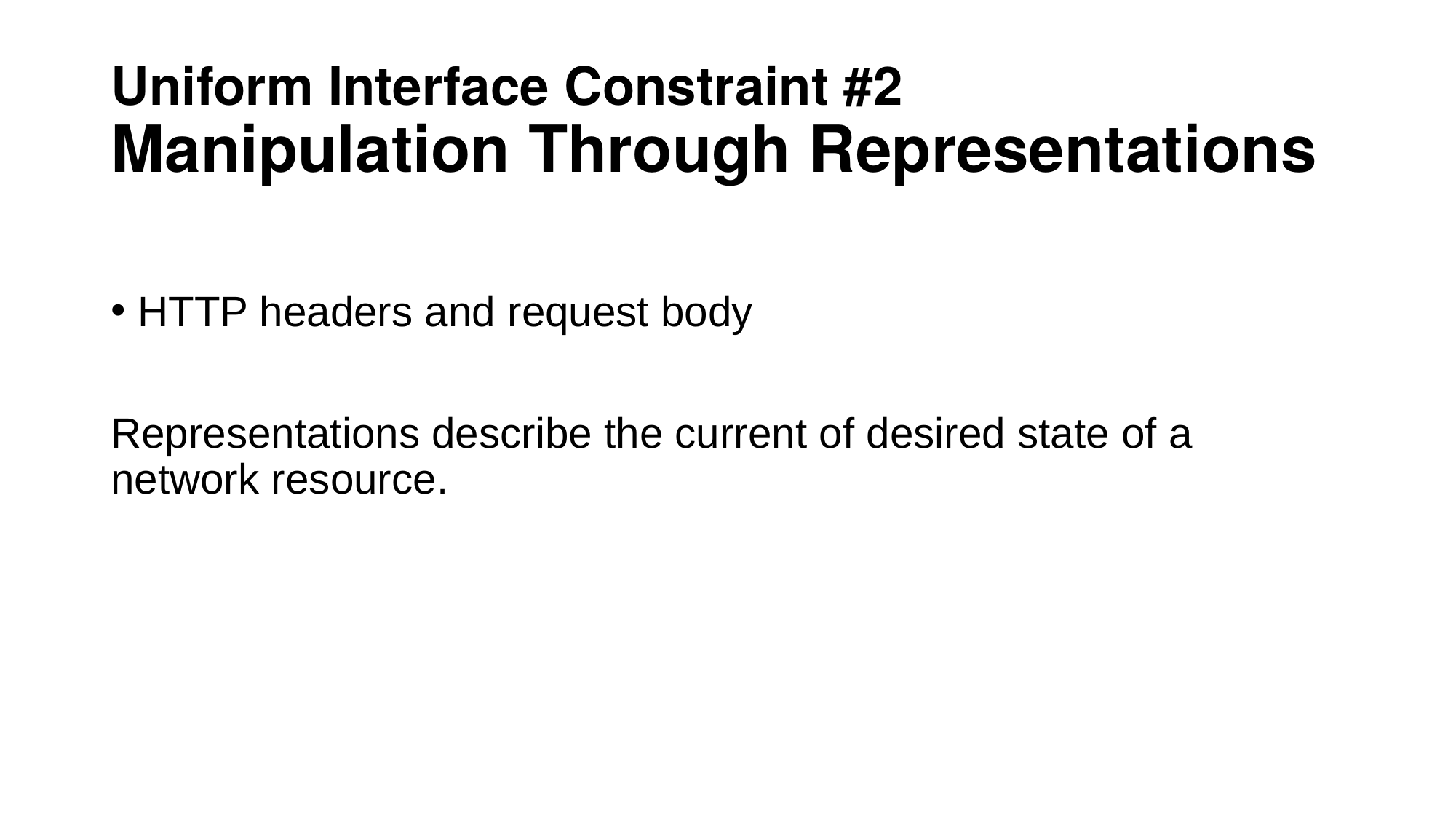

# Uniform Interface Constraint #2 Manipulation Through Representations

HTTP headers and request body

Representations describe the current of desired state of a network resource.